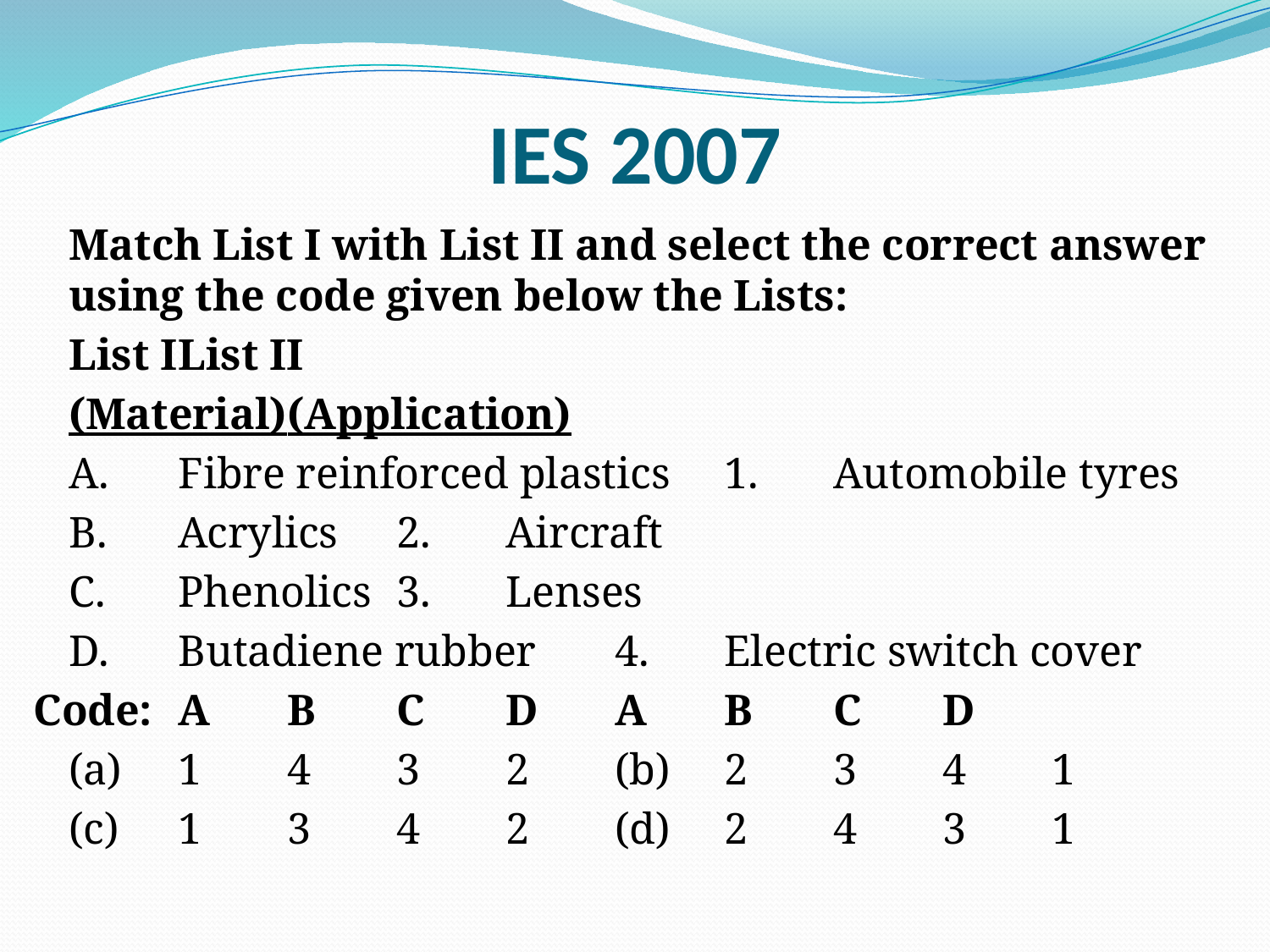

# IES 2007
	Match List I with List II and select the correct answer using the code given below the Lists:
	List I				List II
	(Material)			(Application)
	A.	Fibre reinforced plastics	1.	Automobile tyres
	B. 	Acrylics			2.	Aircraft
	C.	Phenolics			3.	Lenses
	D.	Butadiene rubber		4.	Electric switch cover
Code:	A	B	C	D		A	B	C	D
	(a)	1	4	3	2	(b) 	2	3	4	1
	(c)	1	3	4	2	(d)	2	4	3	1